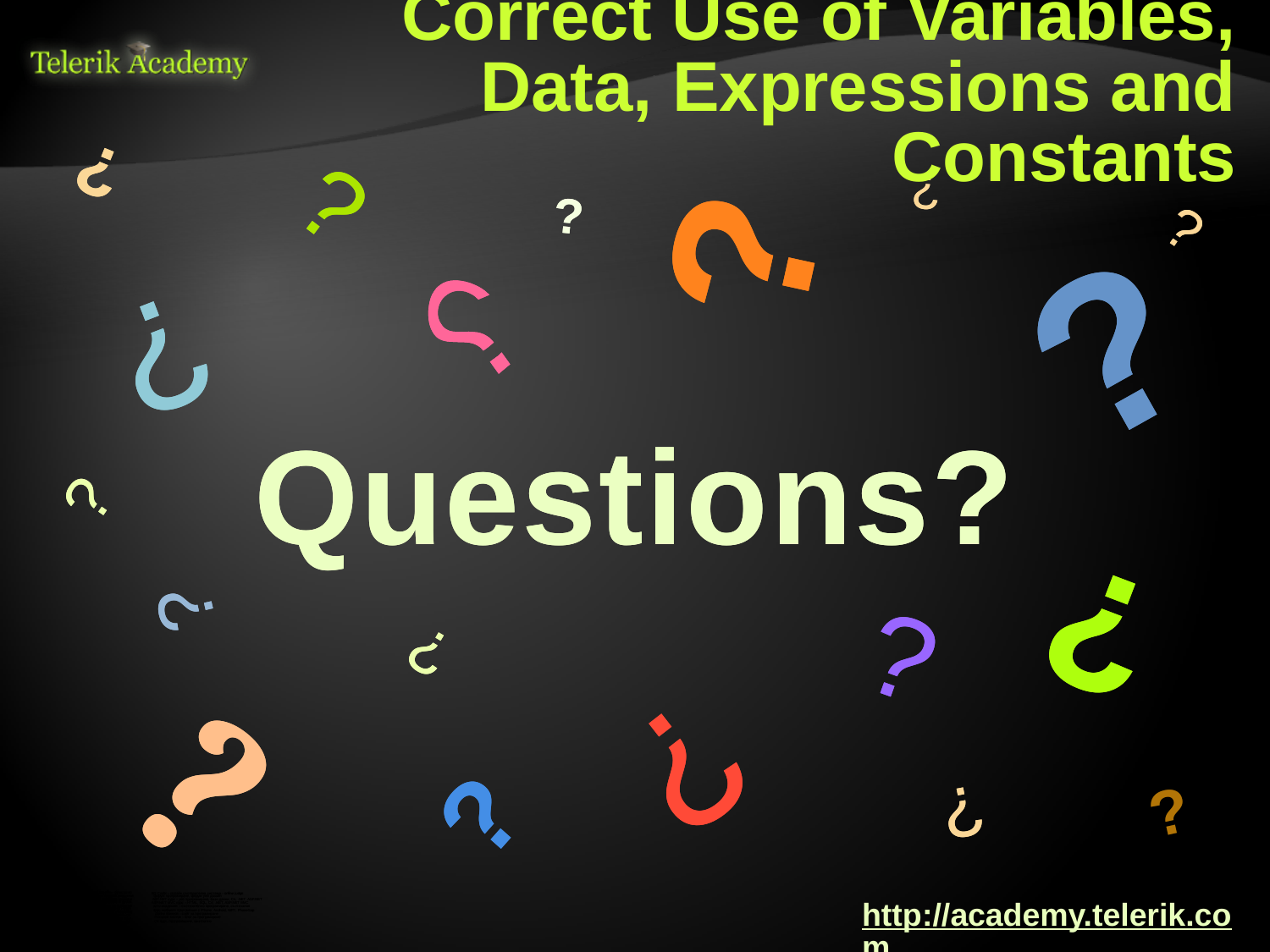

# Correct Use of Variables, Data, Expressions and Constants
http://academy.telerik.com